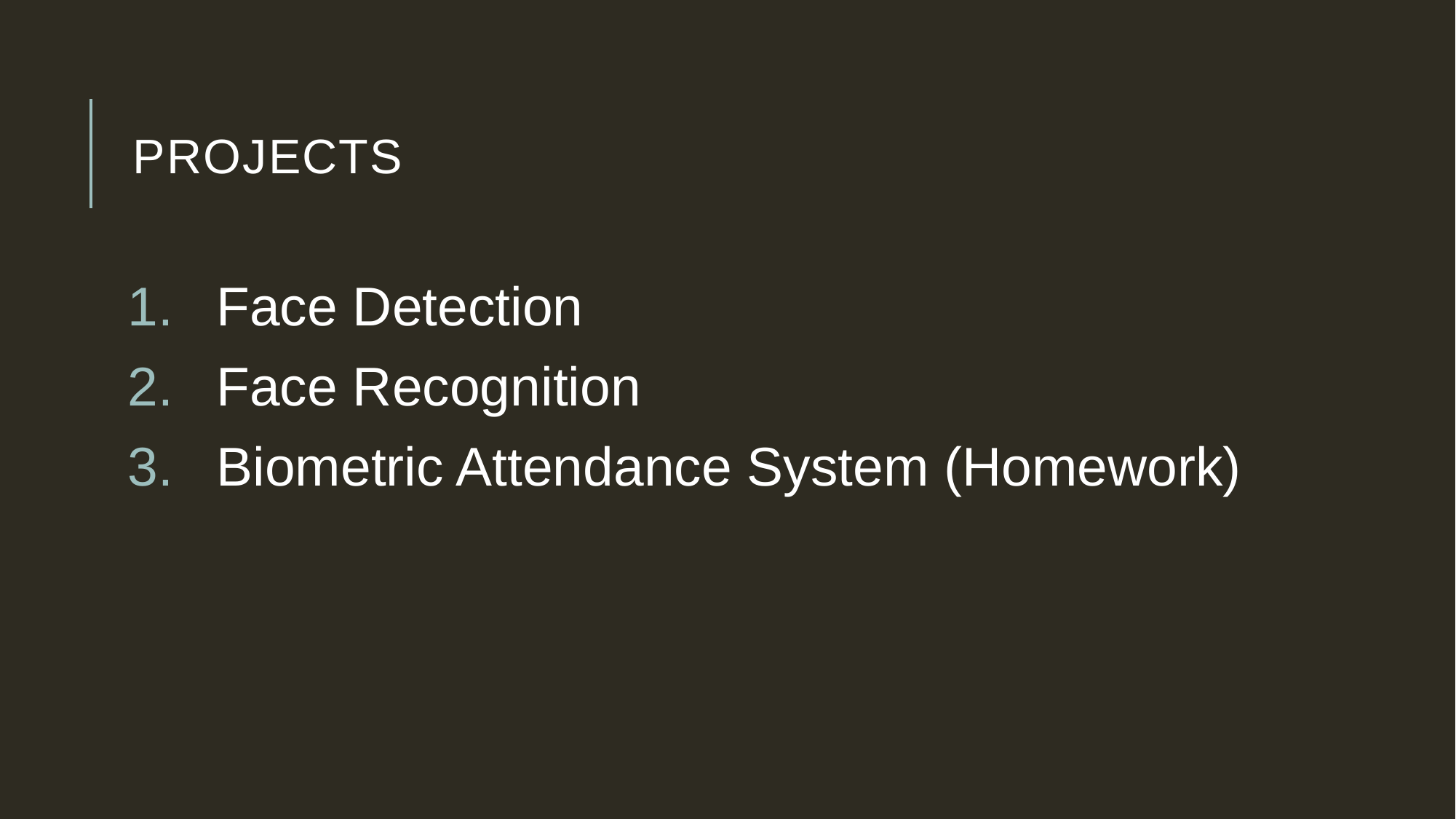

# Projects
Face Detection
Face Recognition
Biometric Attendance System (Homework)